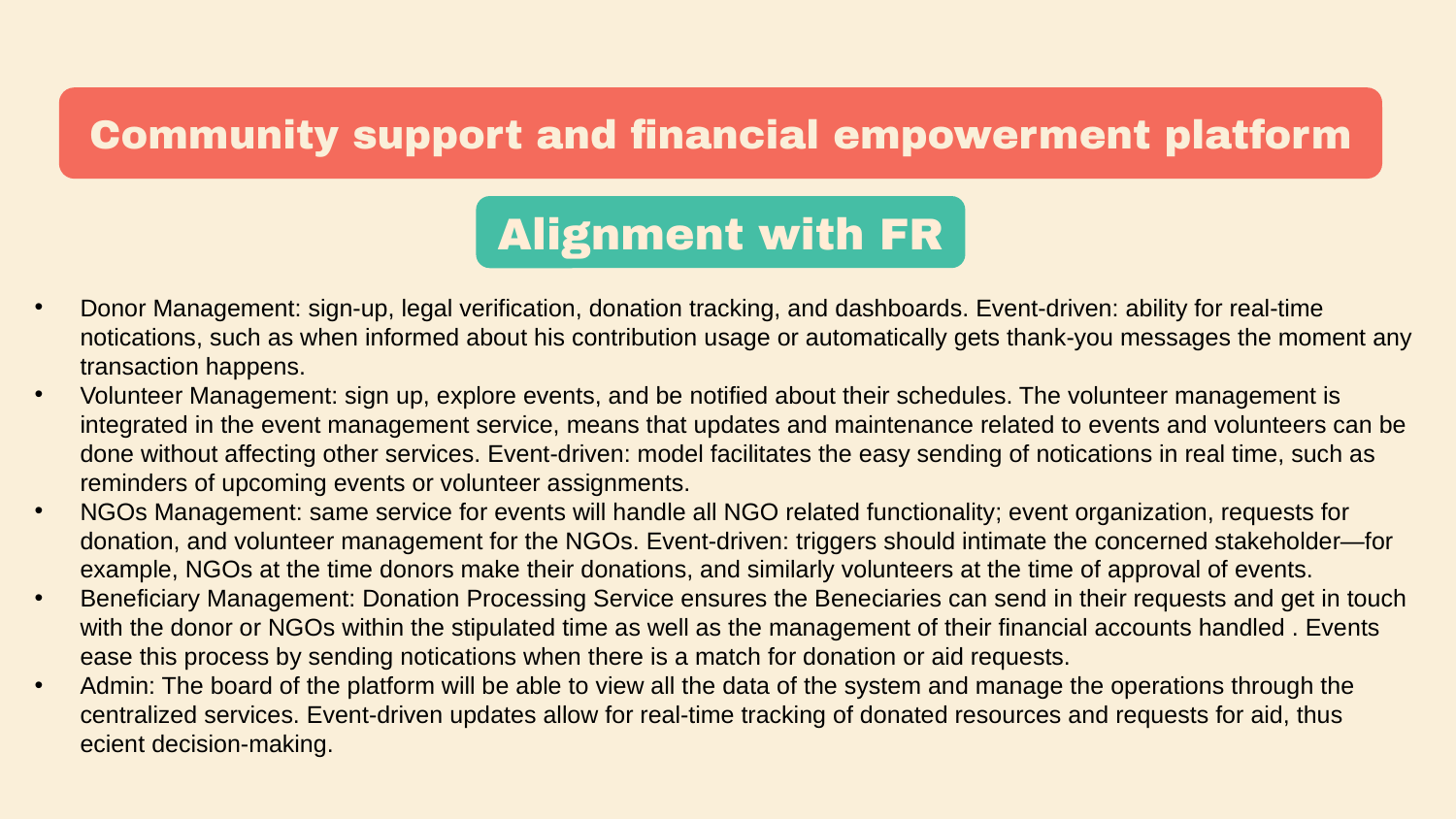

# Community service project proposal infographics
Community support and financial empowerment platform
Alignment with FR
Donor Management: sign-up, legal verification, donation tracking, and dashboards. Event-driven: ability for real-time notications, such as when informed about his contribution usage or automatically gets thank-you messages the moment any transaction happens.
Volunteer Management: sign up, explore events, and be notified about their schedules. The volunteer management is integrated in the event management service, means that updates and maintenance related to events and volunteers can be done without affecting other services. Event-driven: model facilitates the easy sending of notications in real time, such as reminders of upcoming events or volunteer assignments.
NGOs Management: same service for events will handle all NGO related functionality; event organization, requests for donation, and volunteer management for the NGOs. Event-driven: triggers should intimate the concerned stakeholder—for example, NGOs at the time donors make their donations, and similarly volunteers at the time of approval of events.
Beneficiary Management: Donation Processing Service ensures the Beneciaries can send in their requests and get in touch with the donor or NGOs within the stipulated time as well as the management of their financial accounts handled . Events ease this process by sending notications when there is a match for donation or aid requests.
Admin: The board of the platform will be able to view all the data of the system and manage the operations through the centralized services. Event-driven updates allow for real-time tracking of donated resources and requests for aid, thus ecient decision-making.